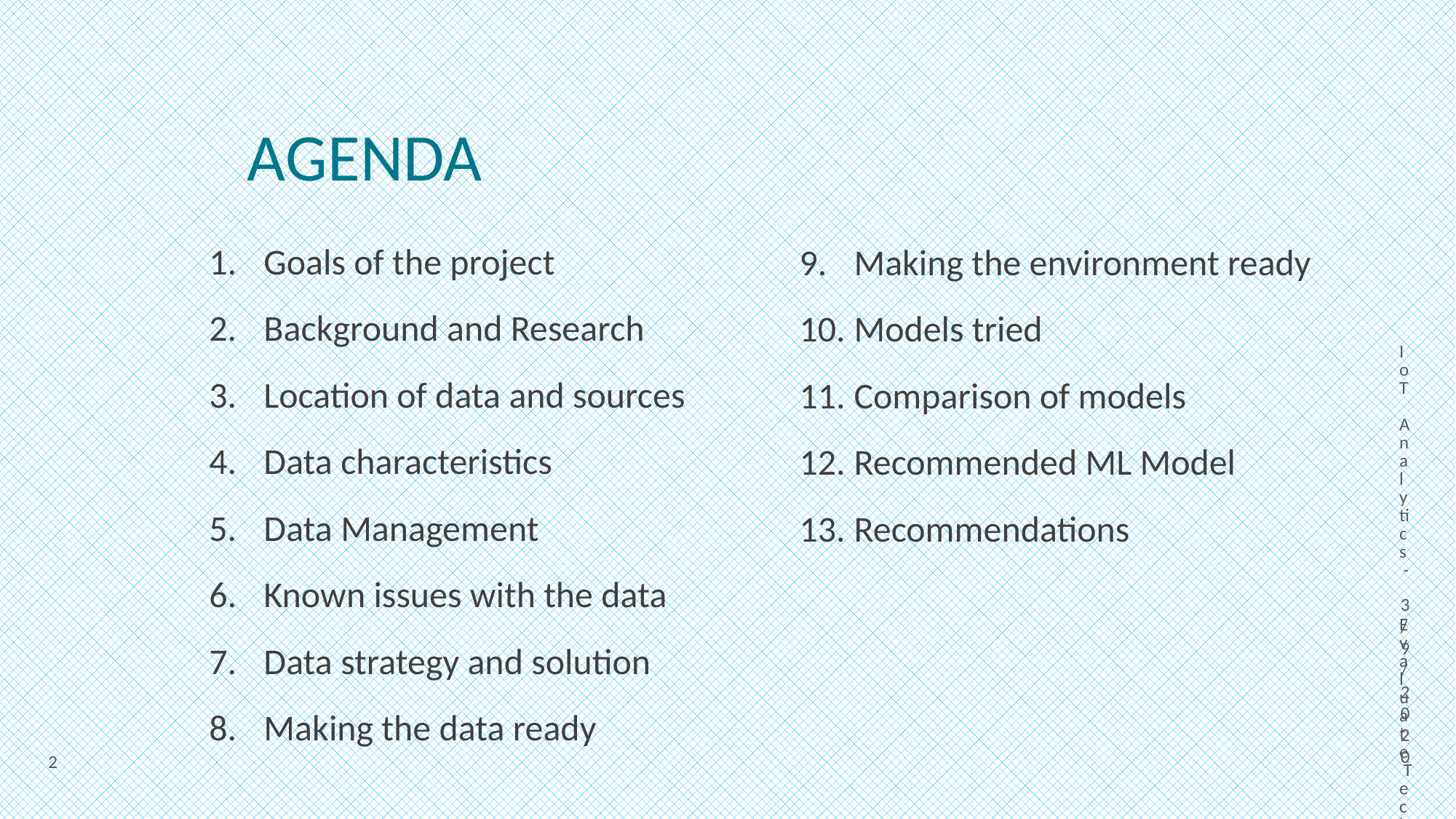

IoT Analytics  -   Evaluate Techniques for WiFi Locationing
# agenda
Goals of the project
Background and Research
Location of data and sources
Data characteristics
Data Management
Known issues with the data
Data strategy and solution
Making the data ready

Making the environment ready
Models tried
Comparison of models
Recommended ML Model
Recommendations
3/9/2020
2